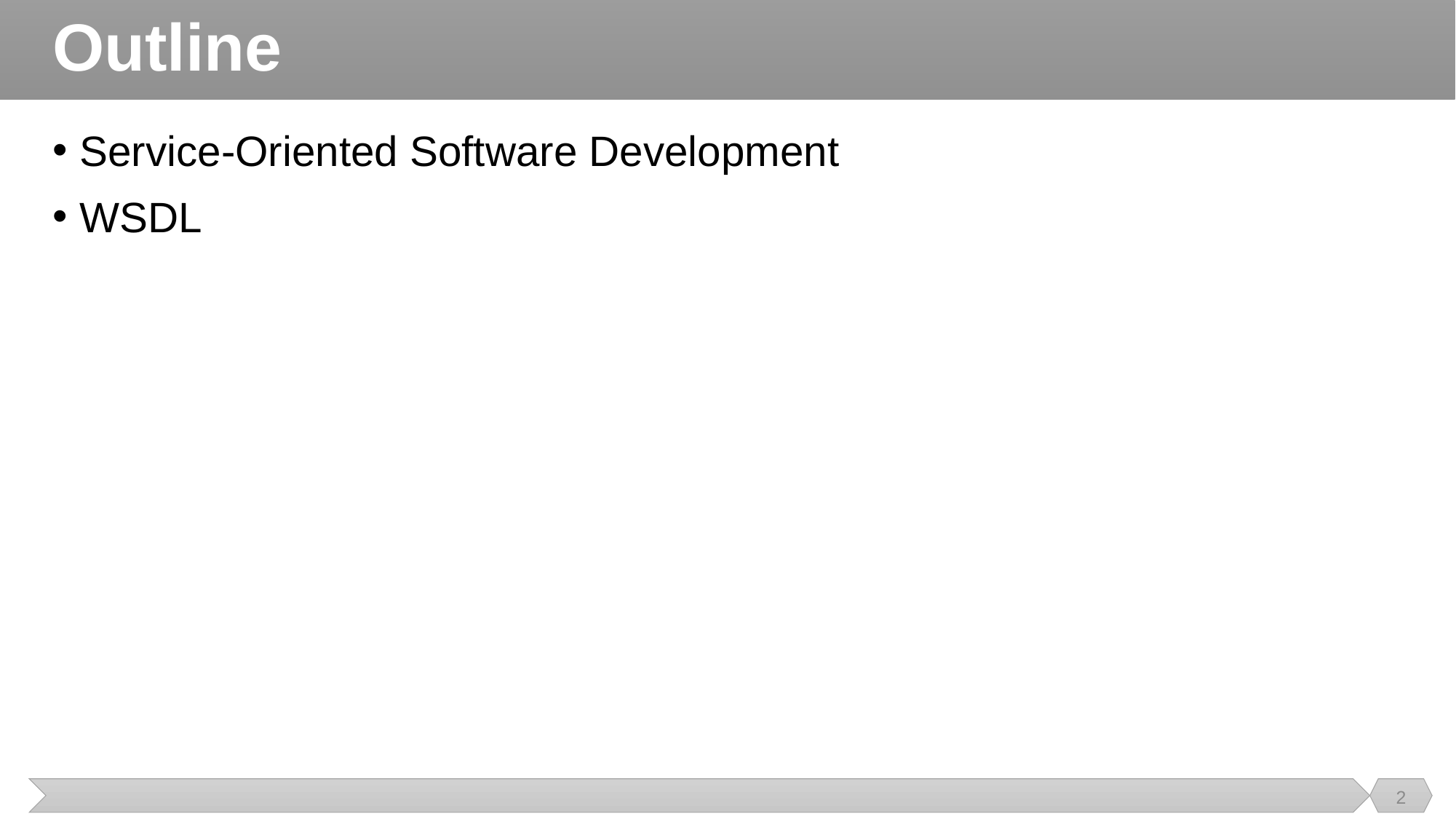

# Outline
Service-Oriented Software Development
WSDL

2